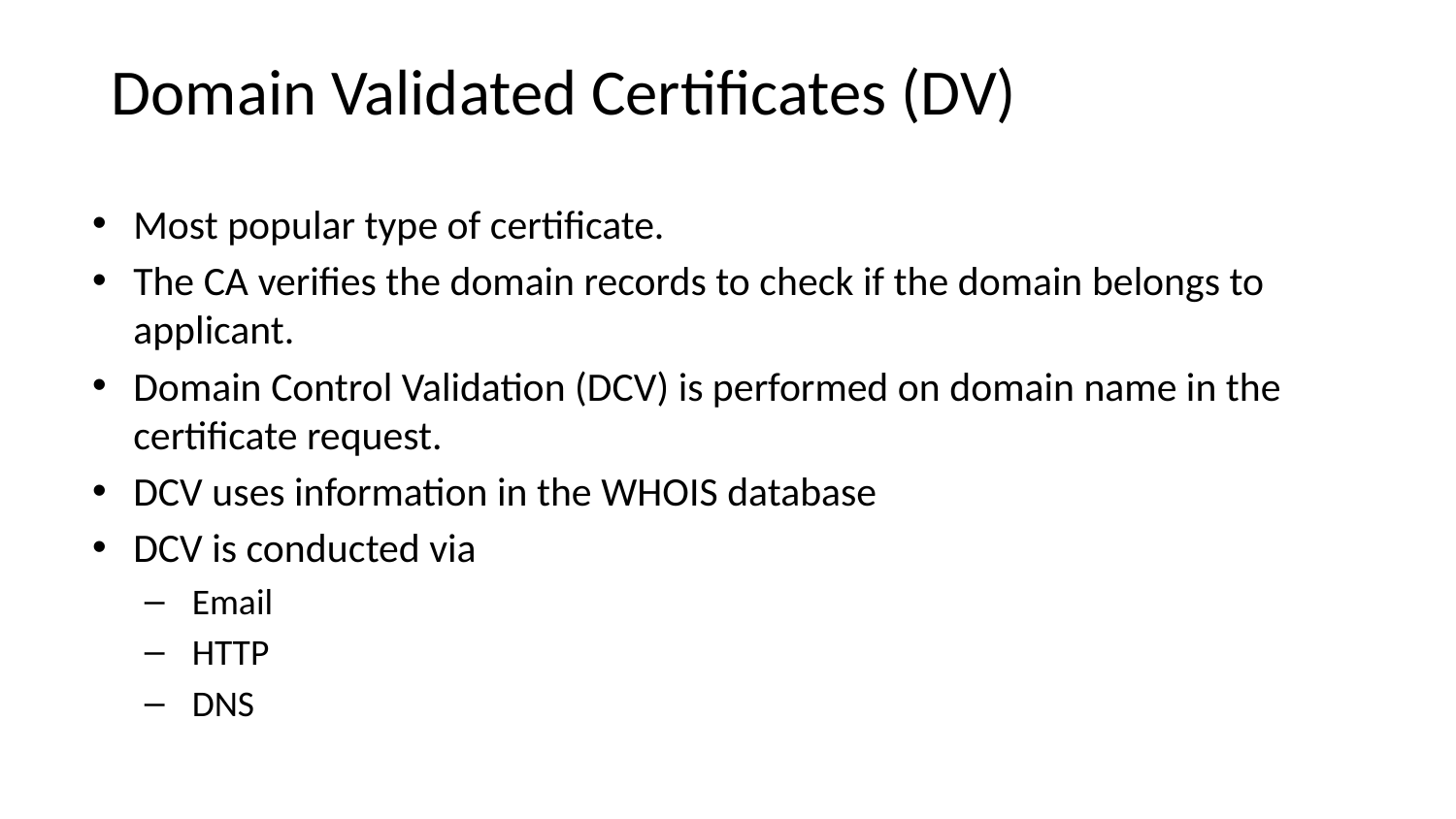

# Domain Validated Certificates (DV)
Most popular type of certificate.
The CA verifies the domain records to check if the domain belongs to applicant.
Domain Control Validation (DCV) is performed on domain name in the certificate request.
DCV uses information in the WHOIS database
DCV is conducted via
Email
HTTP
DNS